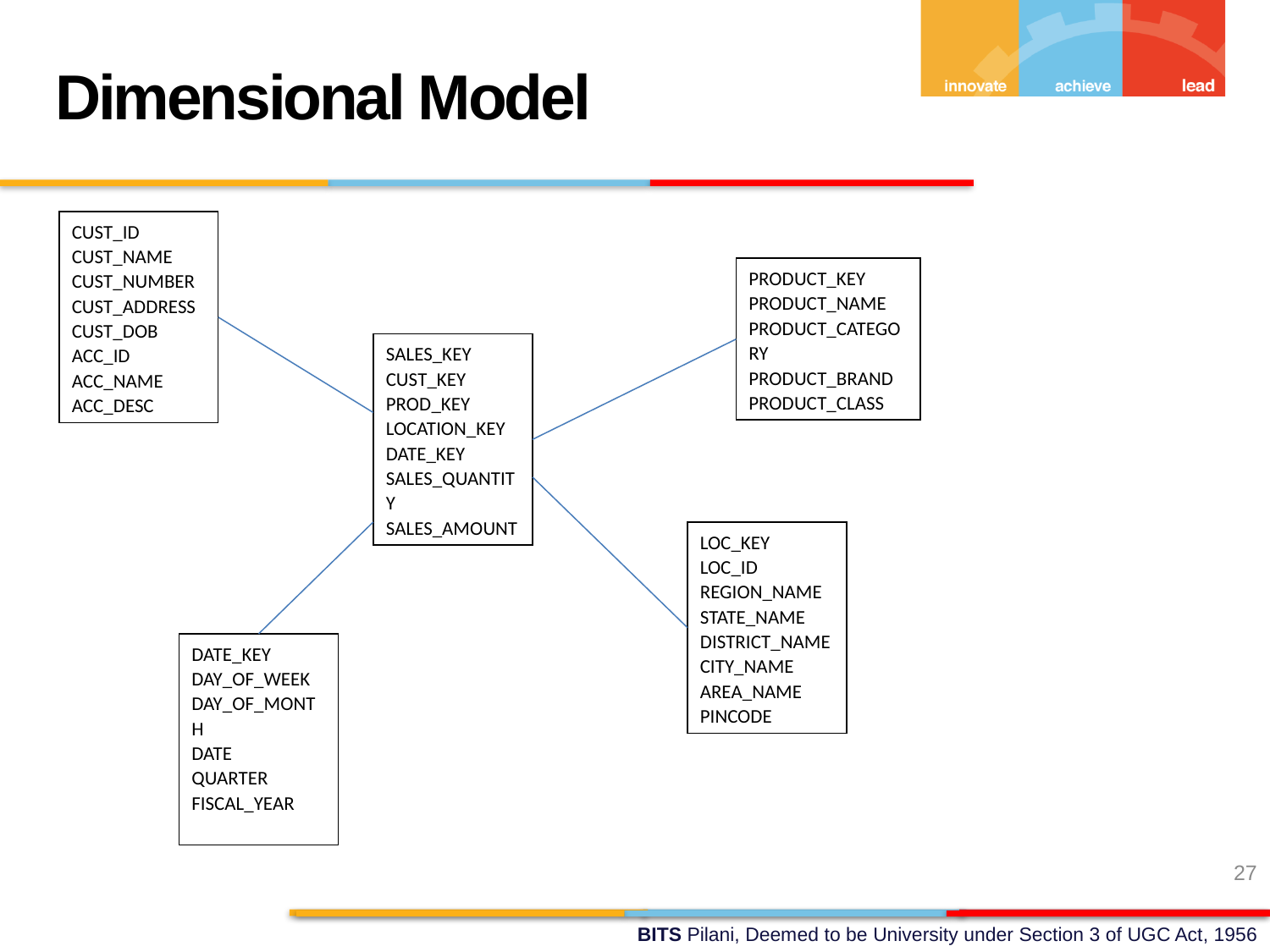

Dimensional Model
CUST_ID
CUST_NAME
CUST_NUMBER
CUST_ADDRESS
CUST_DOB
ACC_ID
ACC_NAME
ACC_DESC
PRODUCT_KEY
PRODUCT_NAME
PRODUCT_CATEGORY
PRODUCT_BRAND
PRODUCT_CLASS
SALES_KEY
CUST_KEY
PROD_KEY
LOCATION_KEY
DATE_KEY
SALES_QUANTITY
SALES_AMOUNT
LOC_KEY
LOC_ID
REGION_NAME
STATE_NAME
DISTRICT_NAME
CITY_NAME
AREA_NAME
PINCODE
DATE_KEY
DAY_OF_WEEK
DAY_OF_MONTH
DATE
QUARTER
FISCAL_YEAR

27